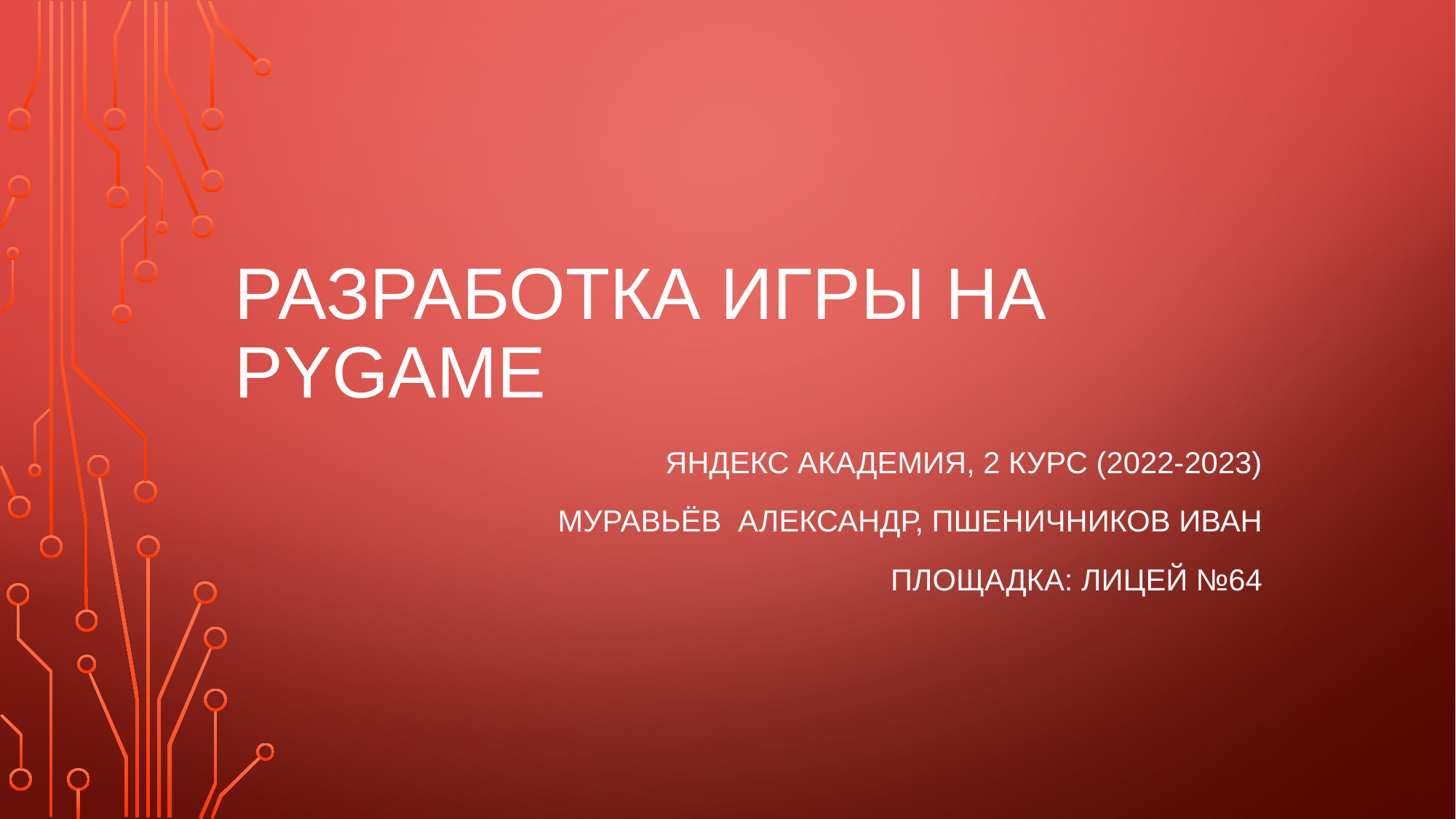

# Разработка игры на Pygame
Яндекс академия, 2 курс (2022-2023)
Муравьёв  александр, Пшеничников Иван
Площадка: лицей №64